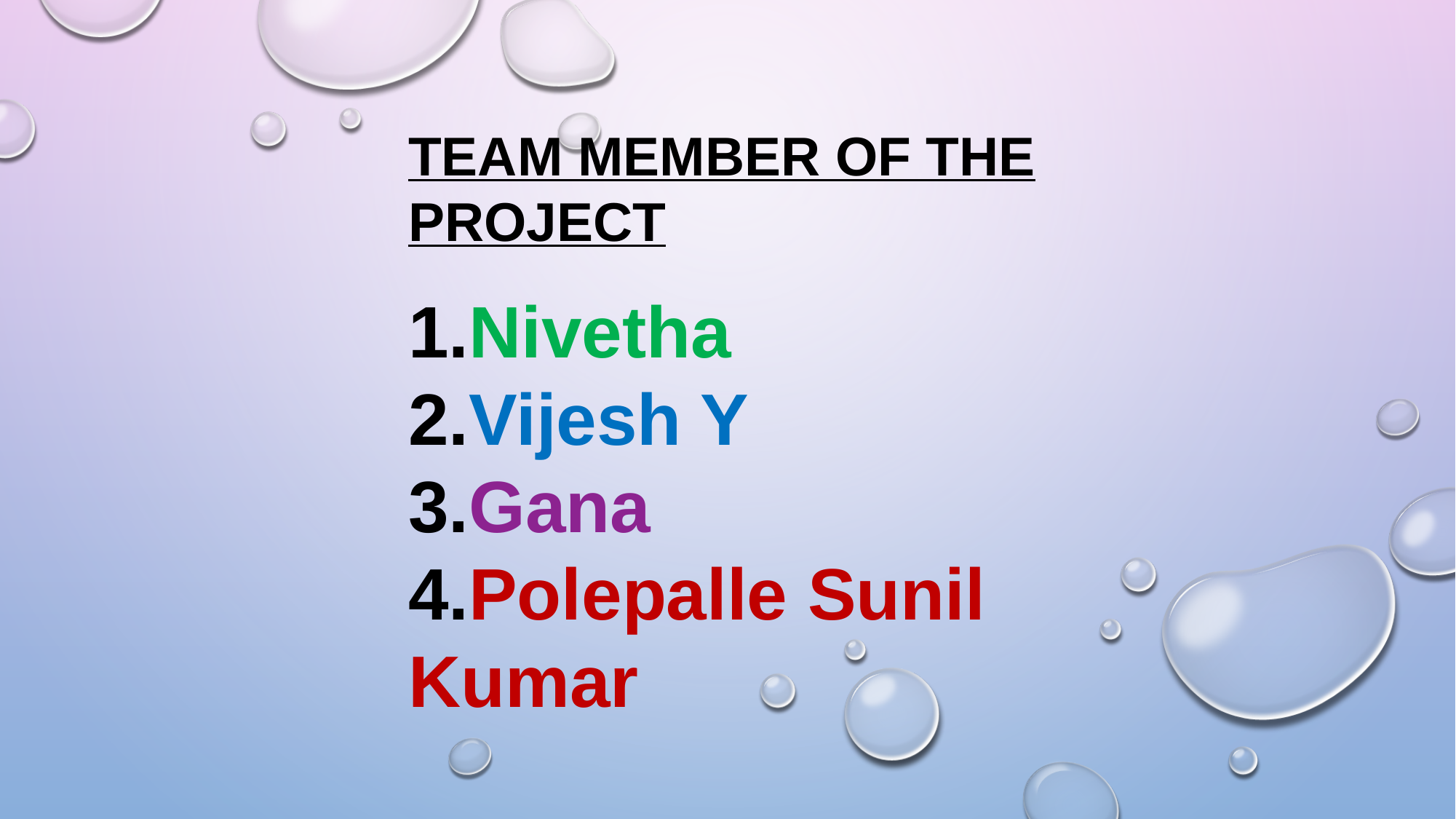

TEAM MEMBER OF THE PROJECT

1.Nivetha
2.Vijesh Y
3.Gana
4.Polepalle Sunil Kumar